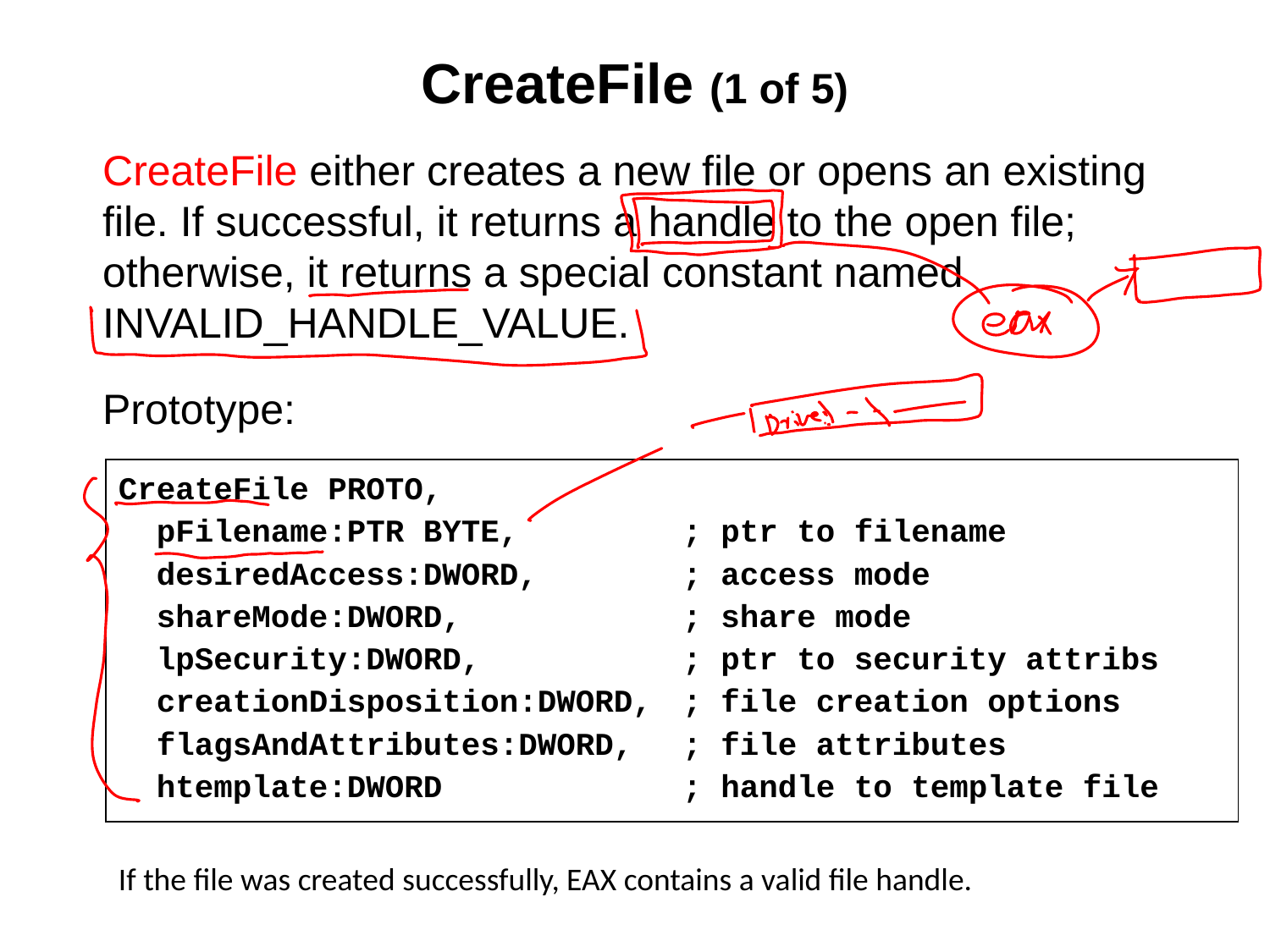

# CreateFile (1 of 5)
CreateFile either creates a new file or opens an existing file. If successful, it returns a handle to the open file; otherwise, it returns a special constant named INVALID_HANDLE_VALUE.
Prototype:
CreateFile PROTO,
  pFilename:PTR BYTE,	; ptr to filename
  desiredAccess:DWORD,	; access mode
  shareMode:DWORD,	; share mode
  lpSecurity:DWORD,  	; ptr to security attribs
  creationDisposition:DWORD,	; file creation options
  flagsAndAttributes:DWORD,	; file attributes
  htemplate:DWORD	; handle to template file
If the file was created successfully, EAX contains a valid file handle.